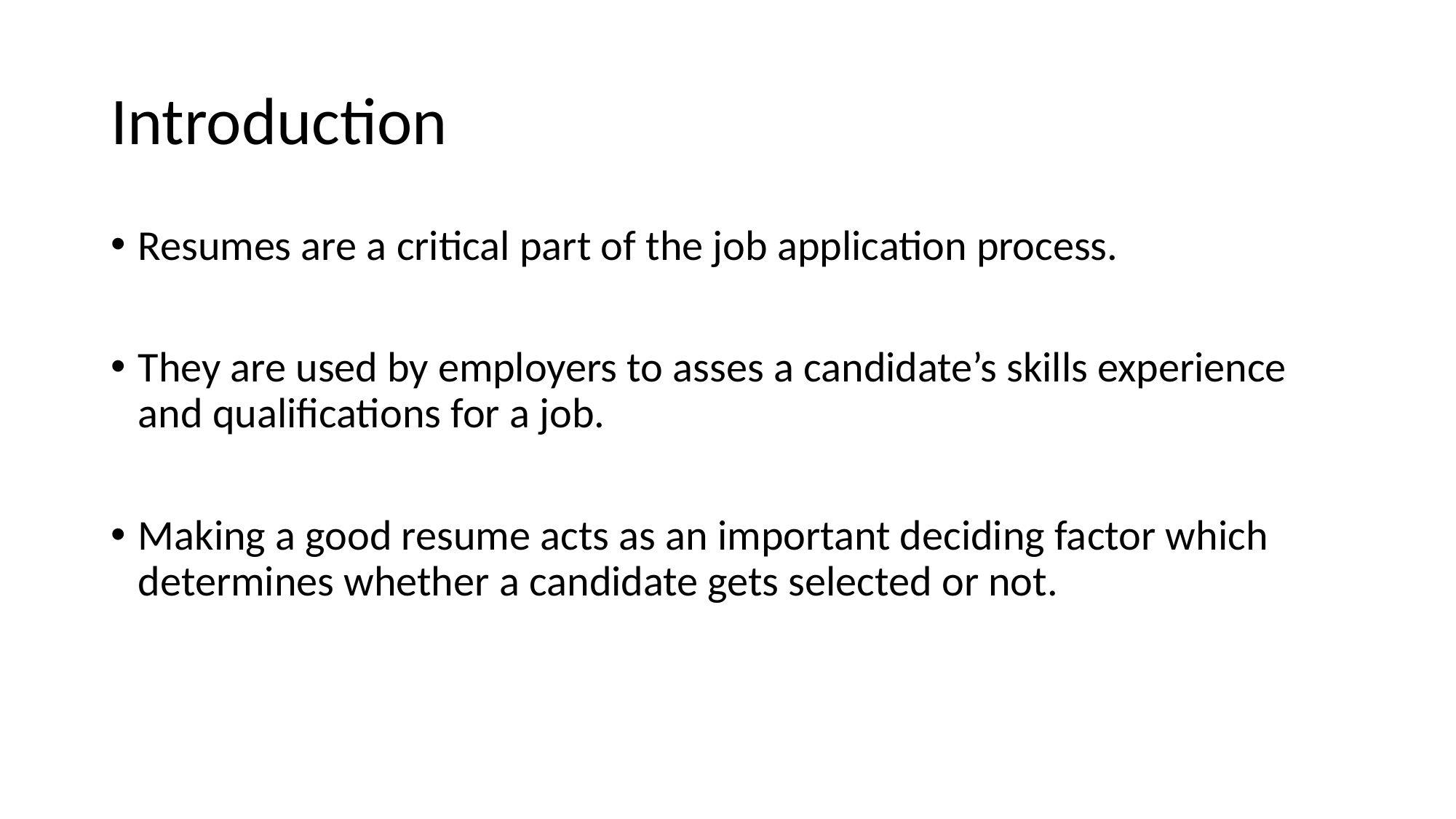

# Introduction
Resumes are a critical part of the job application process.

They are used by employers to asses a candidate’s skills experience and qualifications for a job.

Making a good resume acts as an important deciding factor which determines whether a candidate gets selected or not.